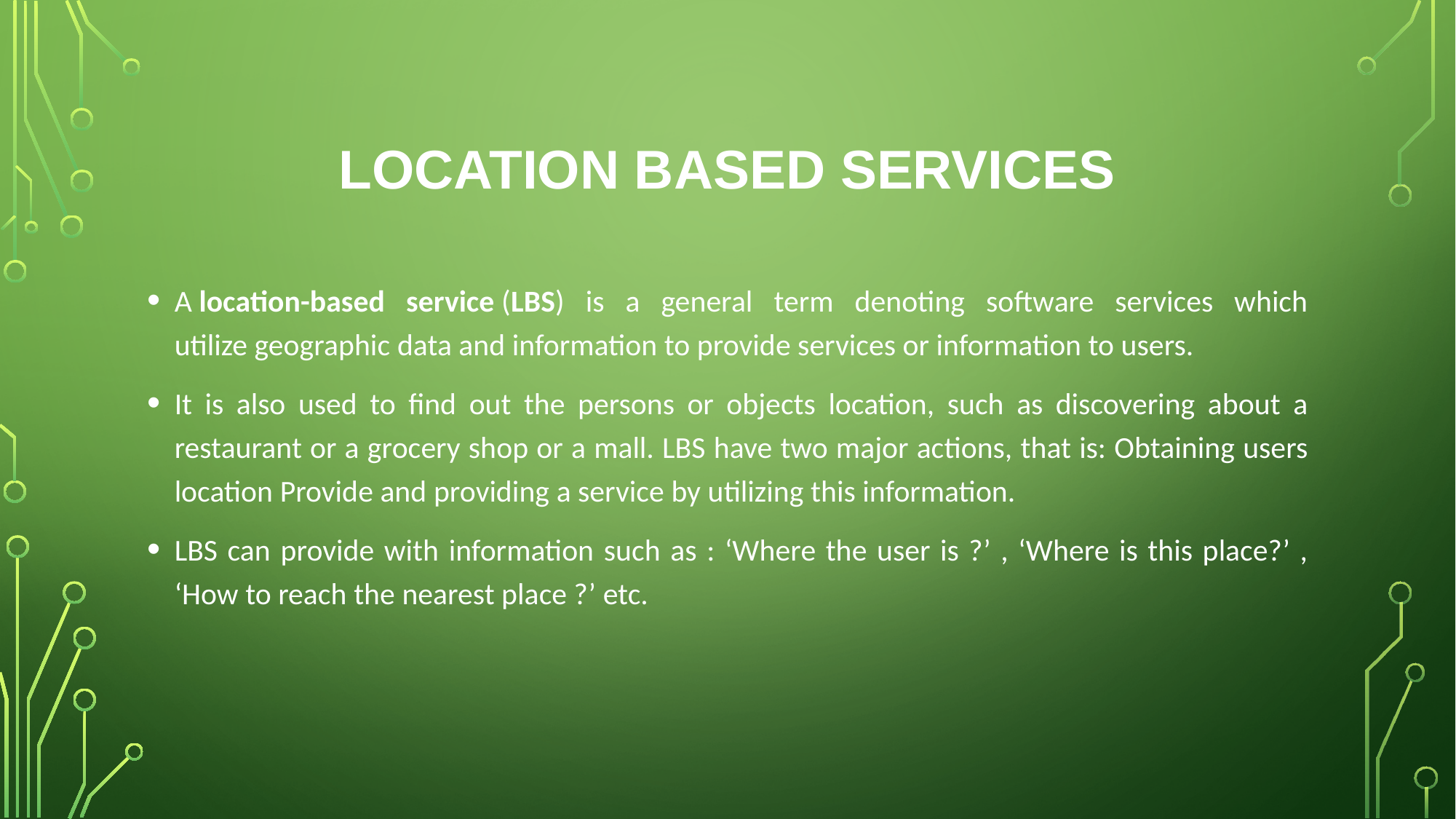

# LOCATION BASED SERVICES
A location-based service (LBS) is a general term denoting software services which utilize geographic data and information to provide services or information to users.
It is also used to find out the persons or objects location, such as discovering about a restaurant or a grocery shop or a mall. LBS have two major actions, that is: Obtaining users location Provide and providing a service by utilizing this information.
LBS can provide with information such as : ‘Where the user is ?’ , ‘Where is this place?’ , ‘How to reach the nearest place ?’ etc.